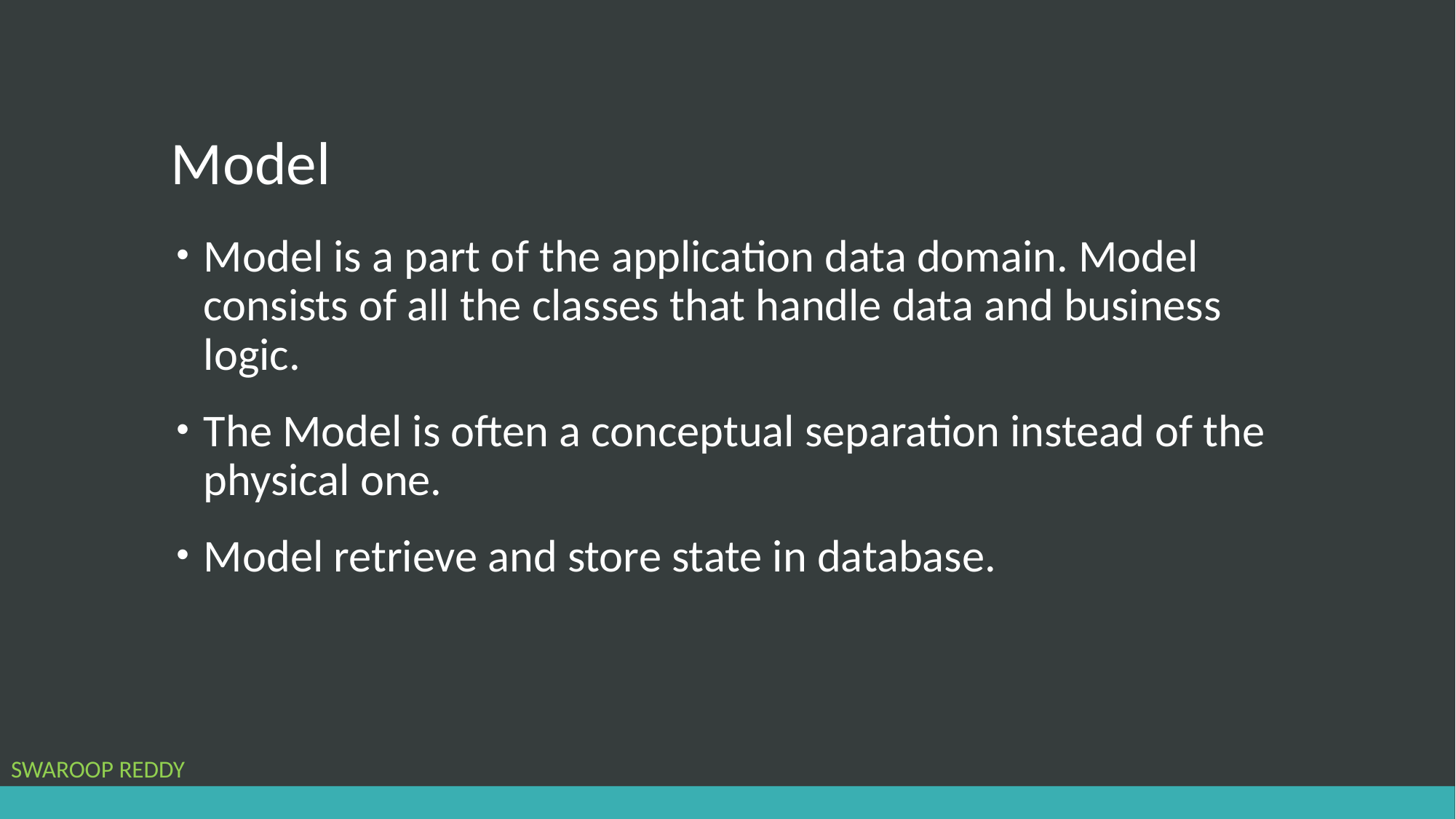

# Model
Model is a part of the application data domain. Model consists of all the classes that handle data and business logic.
The Model is often a conceptual separation instead of the physical one.
Model retrieve and store state in database.
Swaroop rEDDY